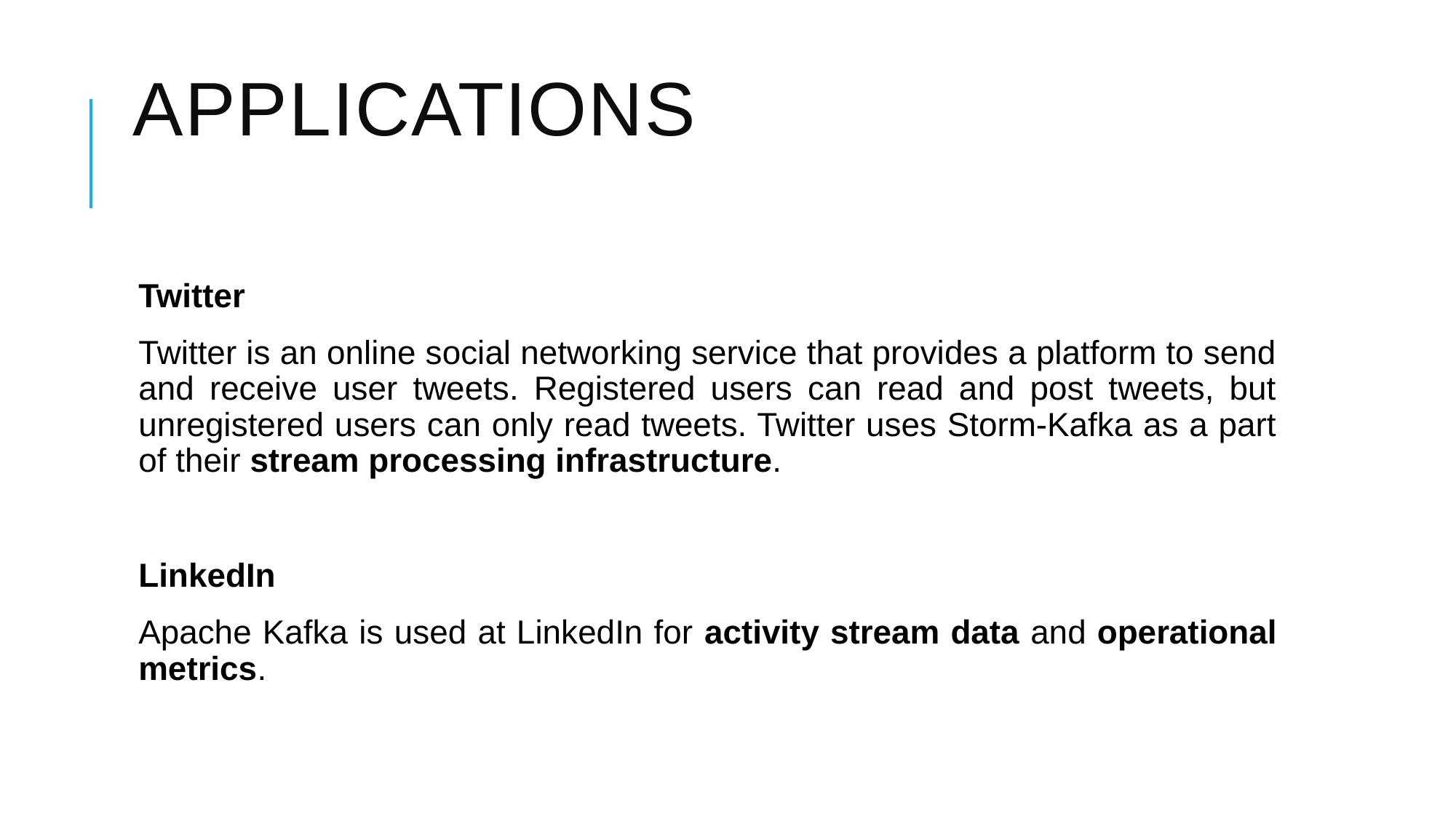

# Applications
Twitter
Twitter is an online social networking service that provides a platform to send and receive user tweets. Registered users can read and post tweets, but unregistered users can only read tweets. Twitter uses Storm-Kafka as a part of their stream processing infrastructure.

LinkedIn
Apache Kafka is used at LinkedIn for activity stream data and operational metrics.